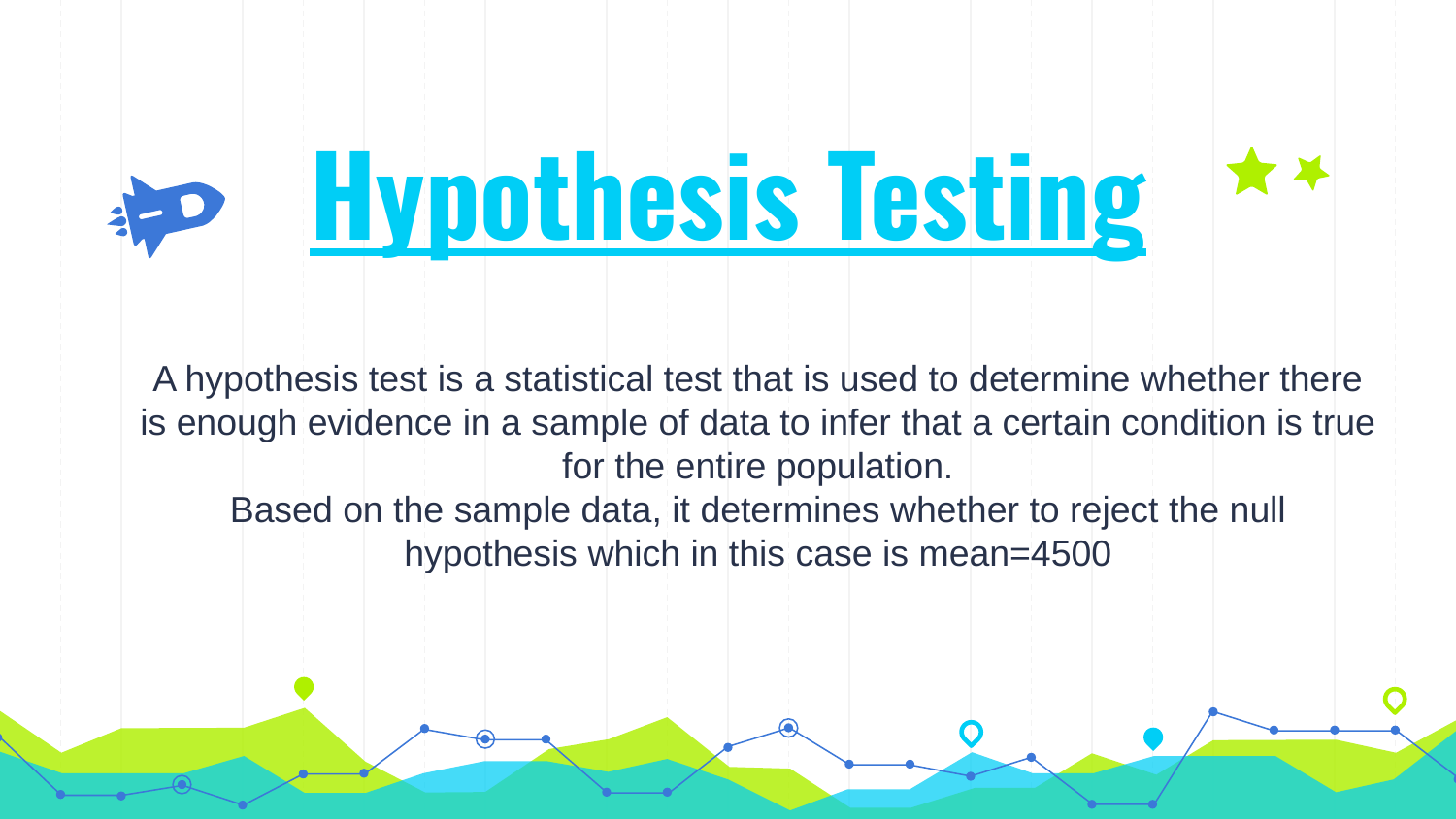

Hypothesis Testing

A hypothesis test is a statistical test that is used to determine whether there is enough evidence in a sample of data to infer that a certain condition is true for the entire population.
Based on the sample data, it determines whether to reject the null hypothesis which in this case is mean=4500